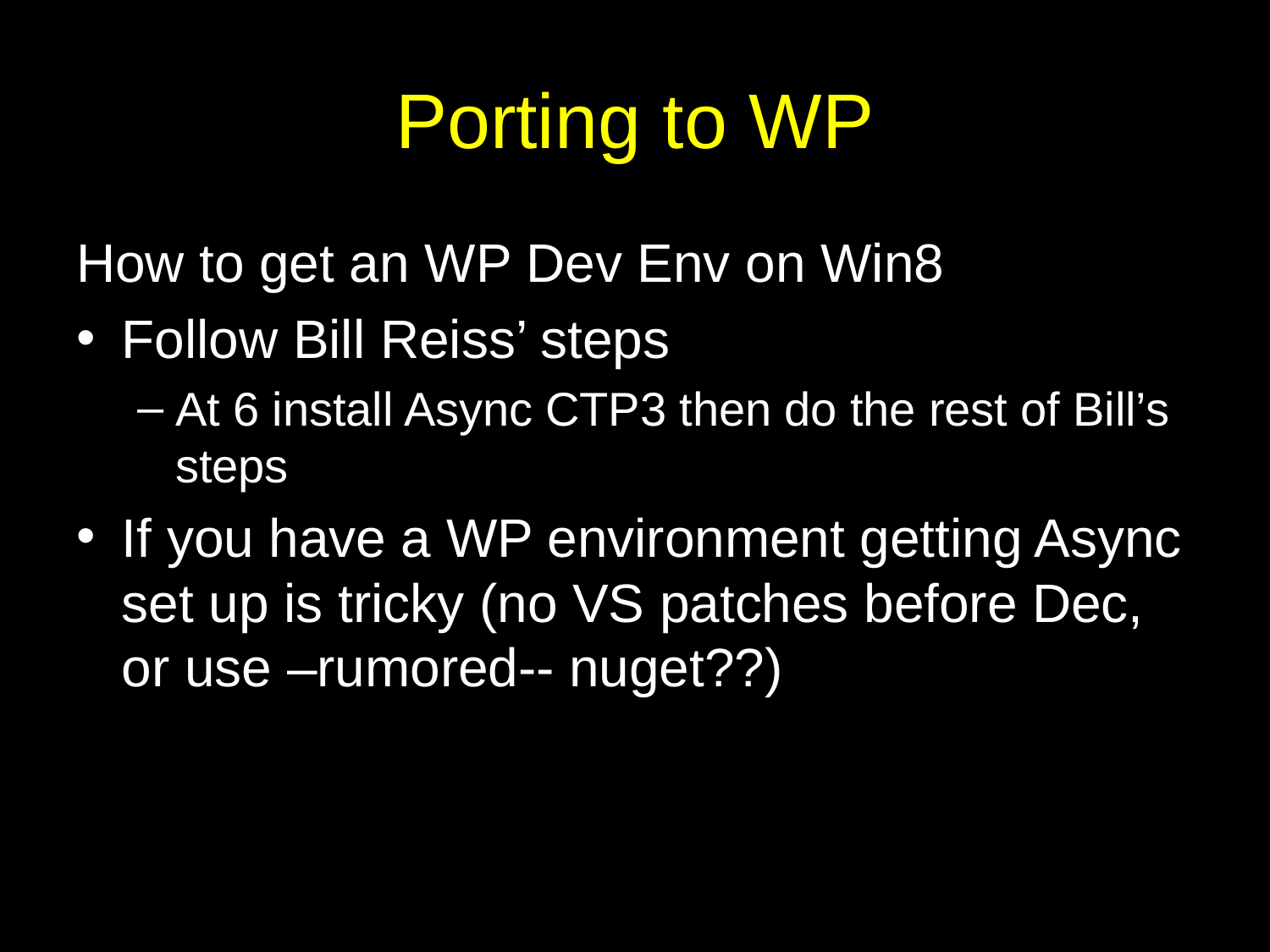

# Porting to WP
How to get an WP Dev Env on Win8
Follow Bill Reiss’ steps
At 6 install Async CTP3 then do the rest of Bill’s steps
If you have a WP environment getting Async set up is tricky (no VS patches before Dec, or use –rumored-- nuget??)